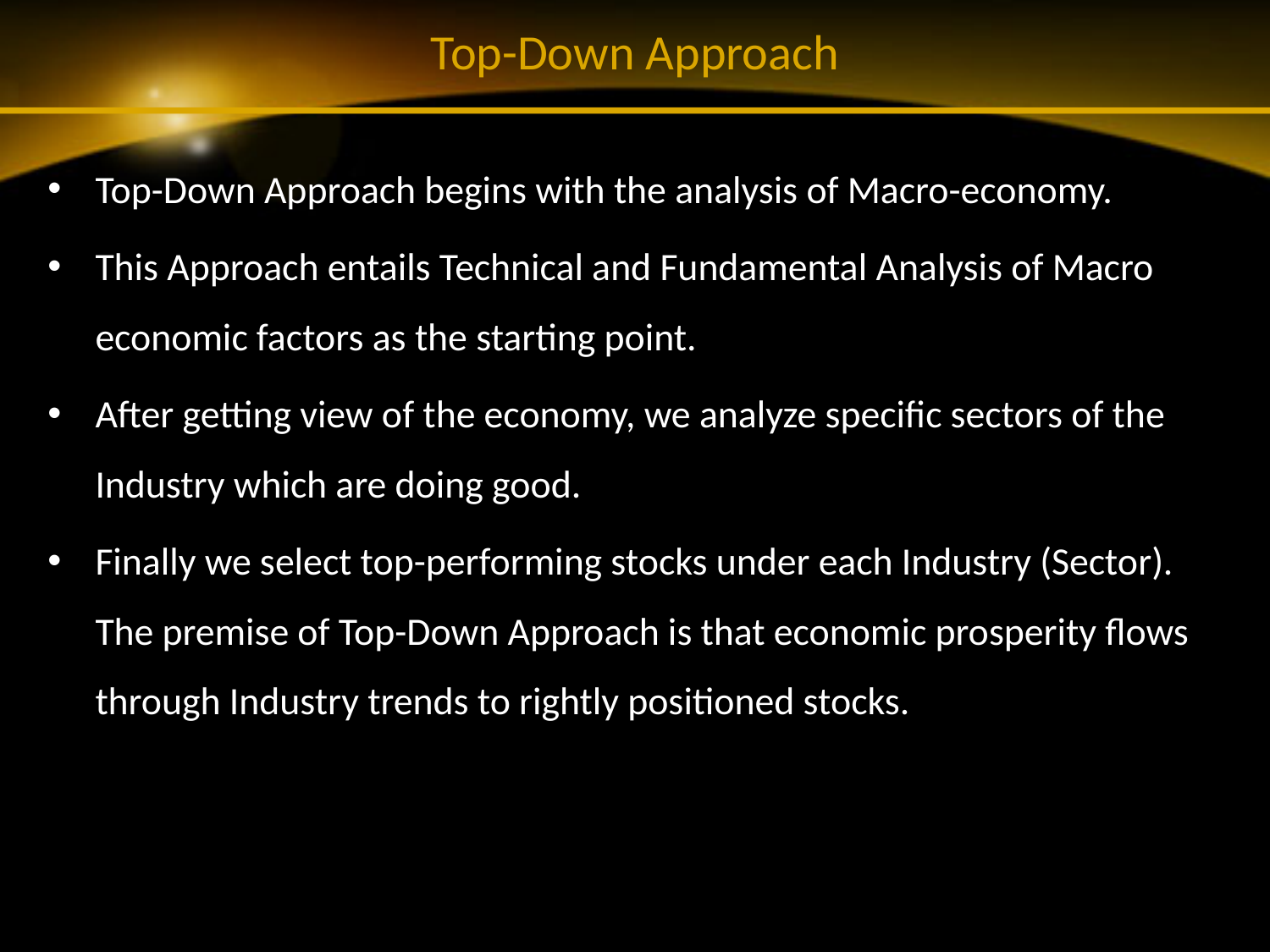

# Top-Down Approach

Top-Down Approach begins with the analysis of Macro-economy.
This Approach entails Technical and Fundamental Analysis of Macro economic factors as the starting point.
After getting view of the economy, we analyze specific sectors of the Industry which are doing good.
Finally we select top-performing stocks under each Industry (Sector). The premise of Top-Down Approach is that economic prosperity flows through Industry trends to rightly positioned stocks.